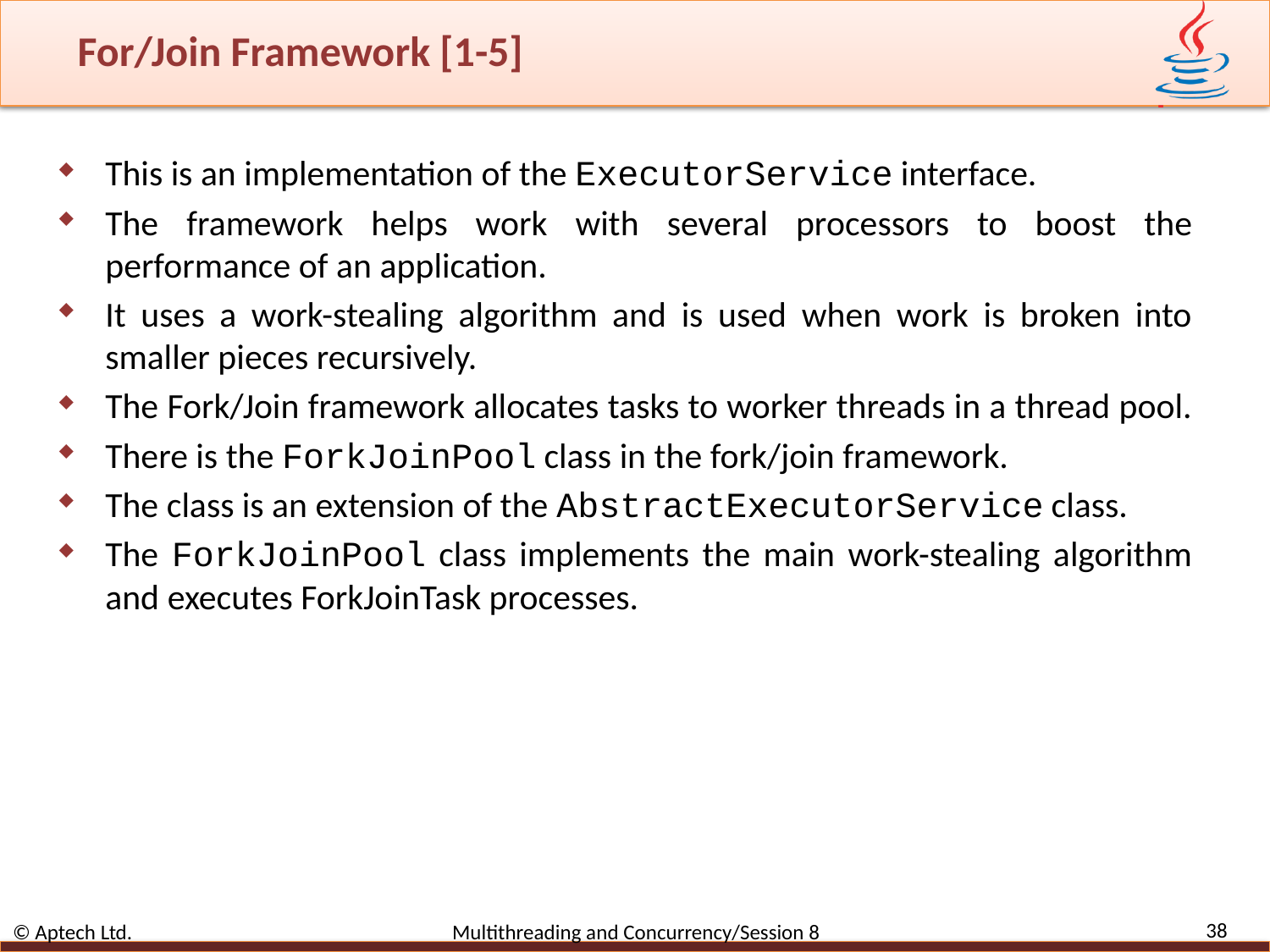

# For/Join Framework [1-5]
This is an implementation of the ExecutorService interface.
The framework helps work with several processors to boost the performance of an application.
It uses a work-stealing algorithm and is used when work is broken into smaller pieces recursively.
The Fork/Join framework allocates tasks to worker threads in a thread pool.
There is the ForkJoinPool class in the fork/join framework.
The class is an extension of the AbstractExecutorService class.
The ForkJoinPool class implements the main work-stealing algorithm and executes ForkJoinTask processes.
38
© Aptech Ltd.                                                                  Multithreading and Concurrency/Session 8